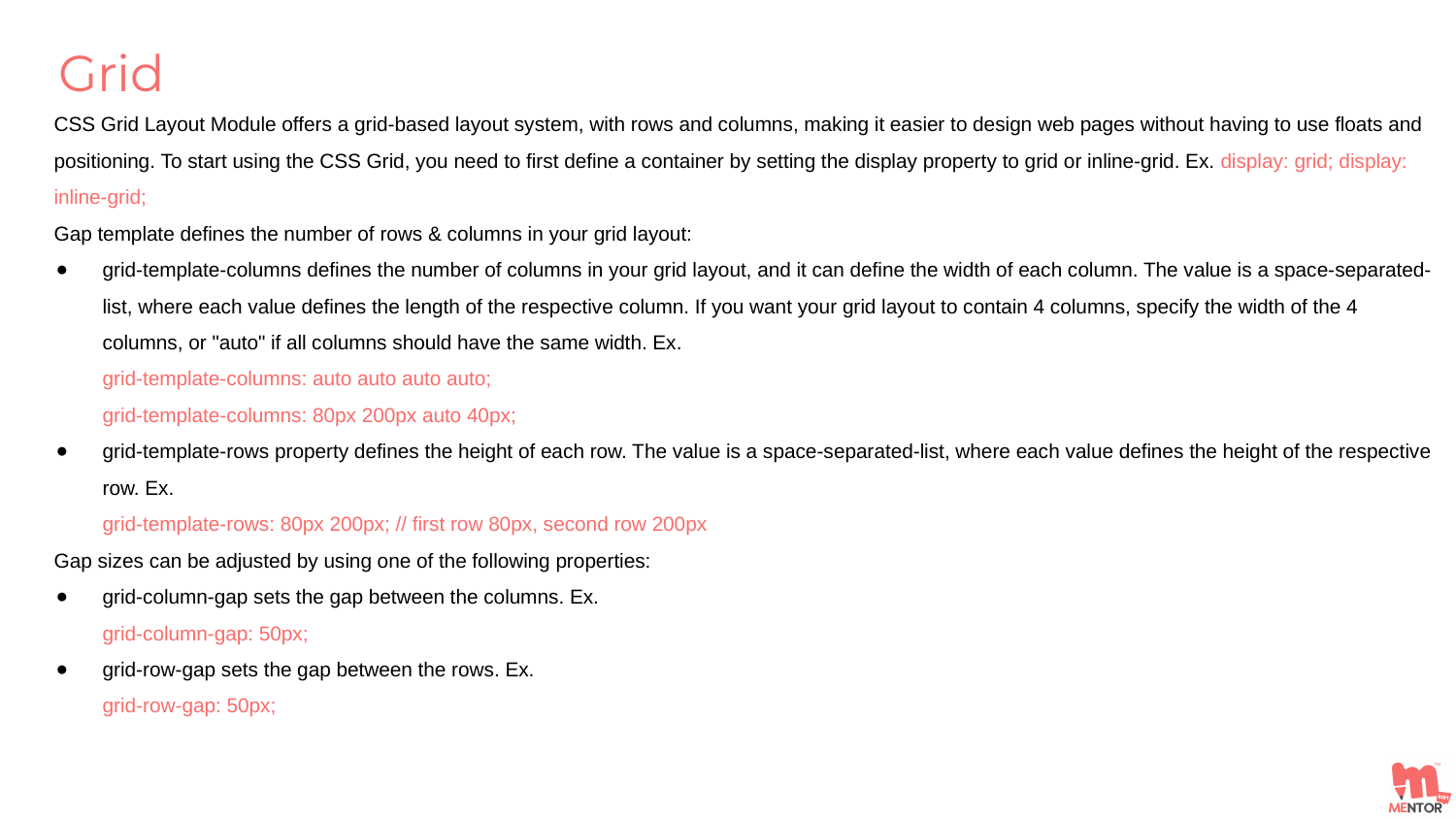

Grid
CSS Grid Layout Module offers a grid-based layout system, with rows and columns, making it easier to design web pages without having to use floats and positioning. To start using the CSS Grid, you need to first define a container by setting the display property to grid or inline-grid. Ex. display: grid; display: inline-grid;
Gap template defines the number of rows & columns in your grid layout:
grid-template-columns defines the number of columns in your grid layout, and it can define the width of each column. The value is a space-separated-list, where each value defines the length of the respective column. If you want your grid layout to contain 4 columns, specify the width of the 4 columns, or "auto" if all columns should have the same width. Ex.
grid-template-columns: auto auto auto auto;
grid-template-columns: 80px 200px auto 40px;
grid-template-rows property defines the height of each row. The value is a space-separated-list, where each value defines the height of the respective row. Ex.
grid-template-rows: 80px 200px; // first row 80px, second row 200px
Gap sizes can be adjusted by using one of the following properties:
grid-column-gap sets the gap between the columns. Ex.
grid-column-gap: 50px;
grid-row-gap sets the gap between the rows. Ex.
grid-row-gap: 50px;